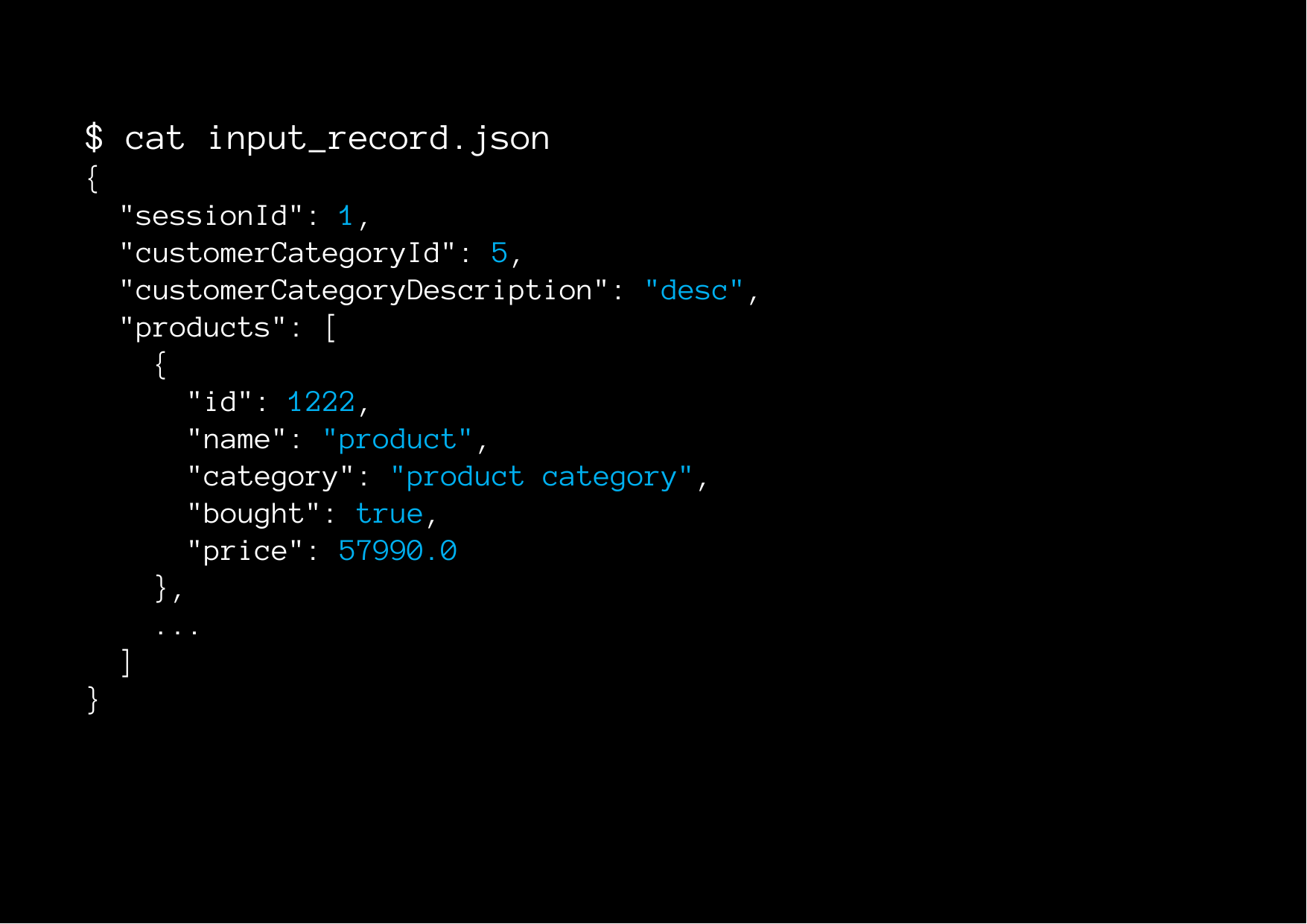

$ cat input_record.json
{
  "sessionId": 1,
  "customerCategoryId": 5,
  "customerCategoryDescription": "desc",
  "products": [
    {
      "id": 1222,
      "name": "product",
      "category": "product category",
      "bought": true,
      "price": 57990.0
    },
    ...
  ]
}